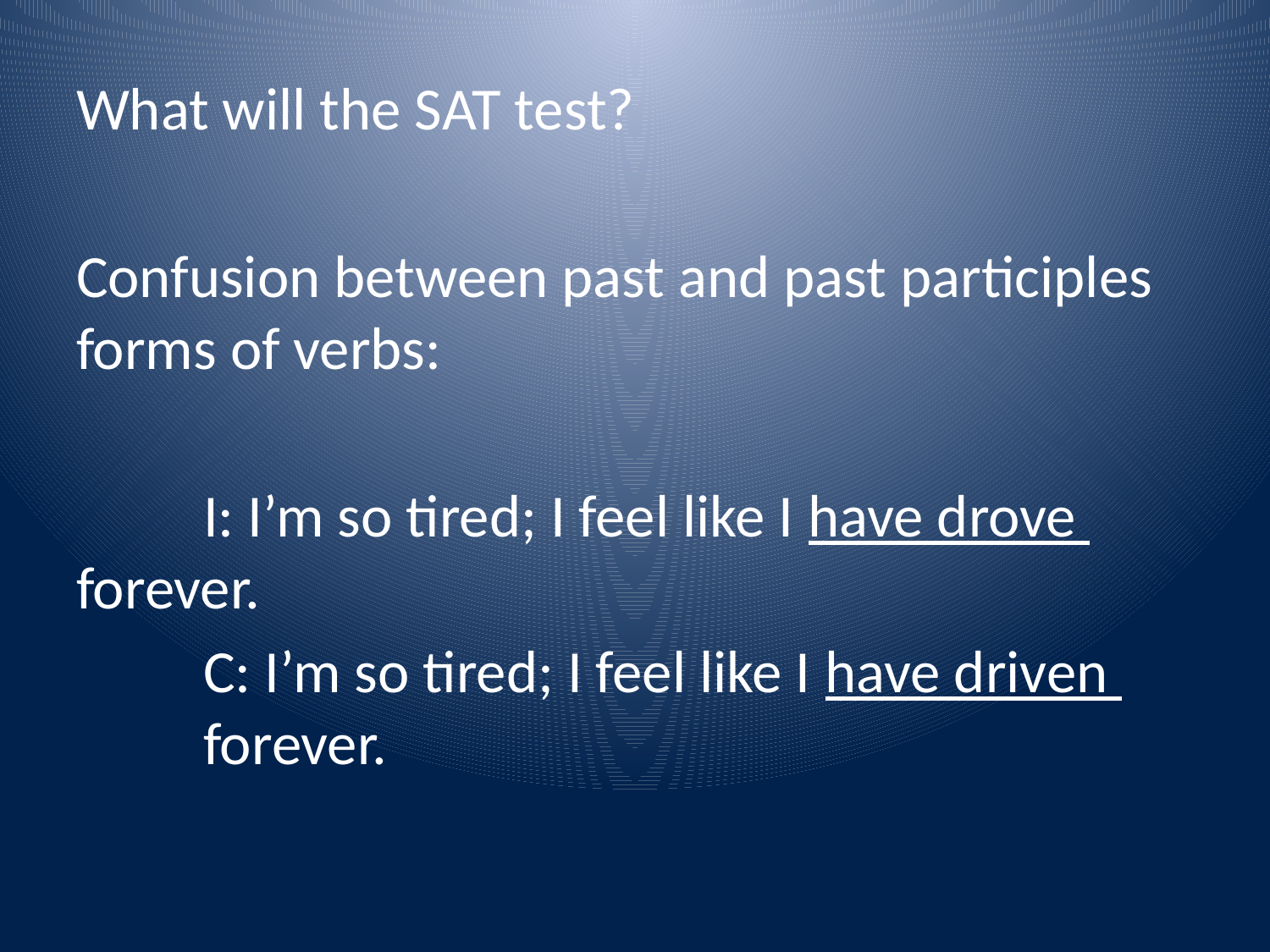

What will the SAT test?

Confusion between past and past participles forms of verbs:

	I: I’m so tired; I feel like I have drove 	forever.
	C: I’m so tired; I feel like I have driven 	forever.